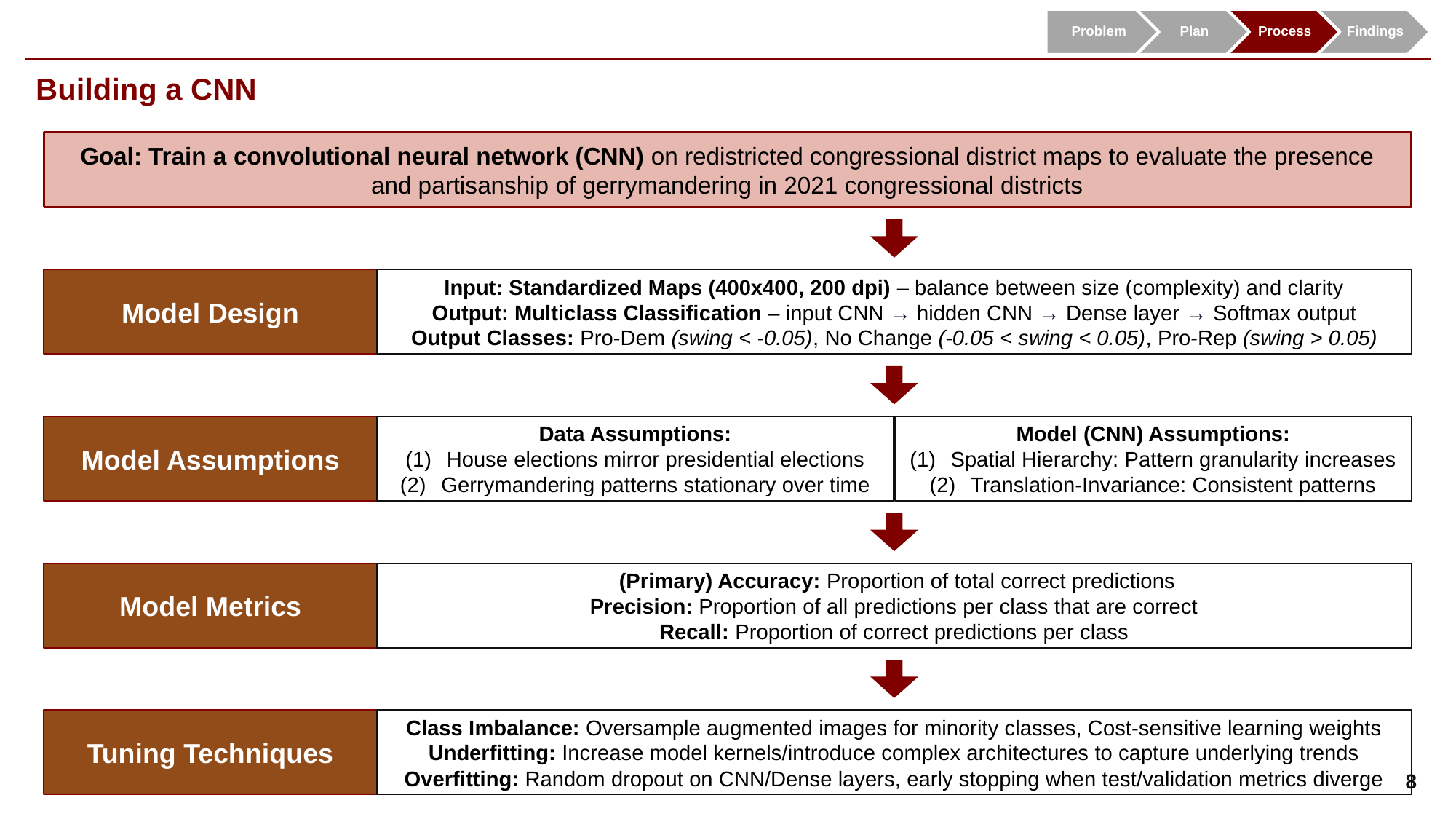

Problem
Plan
Process
Findings
# Building a CNN
Goal: Train a convolutional neural network (CNN) on redistricted congressional district maps to evaluate the presence and partisanship of gerrymandering in 2021 congressional districts

Model Design
Input: Standardized Maps (400x400, 200 dpi) – balance between size (complexity) and clarity
Output: Multiclass Classification – input CNN → hidden CNN → Dense layer → Softmax output
Output Classes: Pro-Dem (swing < -0.05), No Change (-0.05 < swing < 0.05), Pro-Rep (swing > 0.05)

Model Assumptions
Data Assumptions:
House elections mirror presidential elections
Gerrymandering patterns stationary over time
Model (CNN) Assumptions:
Spatial Hierarchy: Pattern granularity increases
Translation-Invariance: Consistent patterns

Model Metrics
 (Primary) Accuracy: Proportion of total correct predictions
Precision: Proportion of all predictions per class that are correct
Recall: Proportion of correct predictions per class

Tuning Techniques
Class Imbalance: Oversample augmented images for minority classes, Cost-sensitive learning weights
Underfitting: Increase model kernels/introduce complex architectures to capture underlying trends
Overfitting: Random dropout on CNN/Dense layers, early stopping when test/validation metrics diverge
8